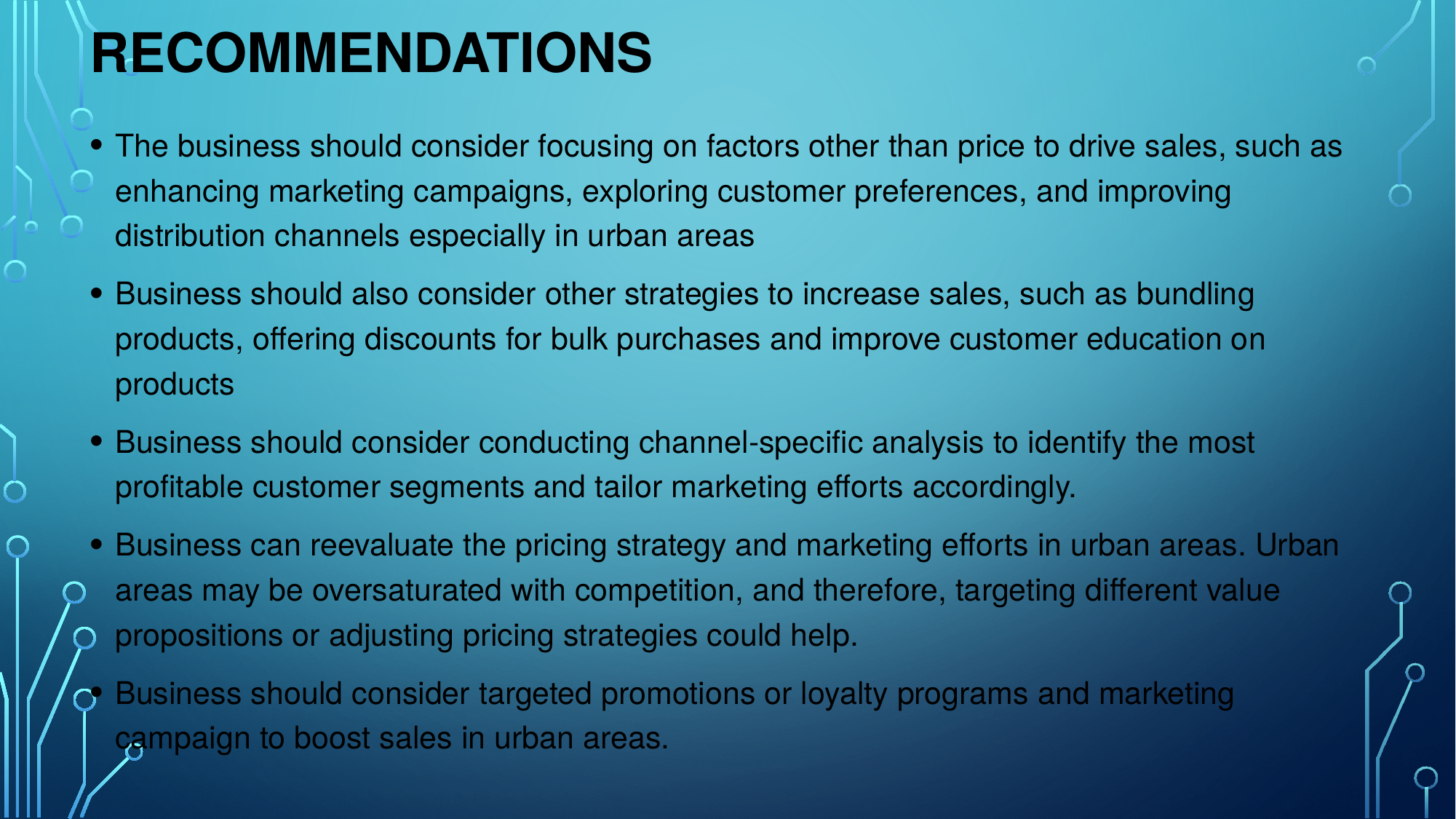

# RECOMMENDATIONS
The business should consider focusing on factors other than price to drive sales, such as enhancing marketing campaigns, exploring customer preferences, and improving distribution channels especially in urban areas
Business should also consider other strategies to increase sales, such as bundling products, offering discounts for bulk purchases and improve customer education on products
Business should consider conducting channel-specific analysis to identify the most profitable customer segments and tailor marketing efforts accordingly.
Business can reevaluate the pricing strategy and marketing efforts in urban areas. Urban areas may be oversaturated with competition, and therefore, targeting different value propositions or adjusting pricing strategies could help.
Business should consider targeted promotions or loyalty programs and marketing campaign to boost sales in urban areas.